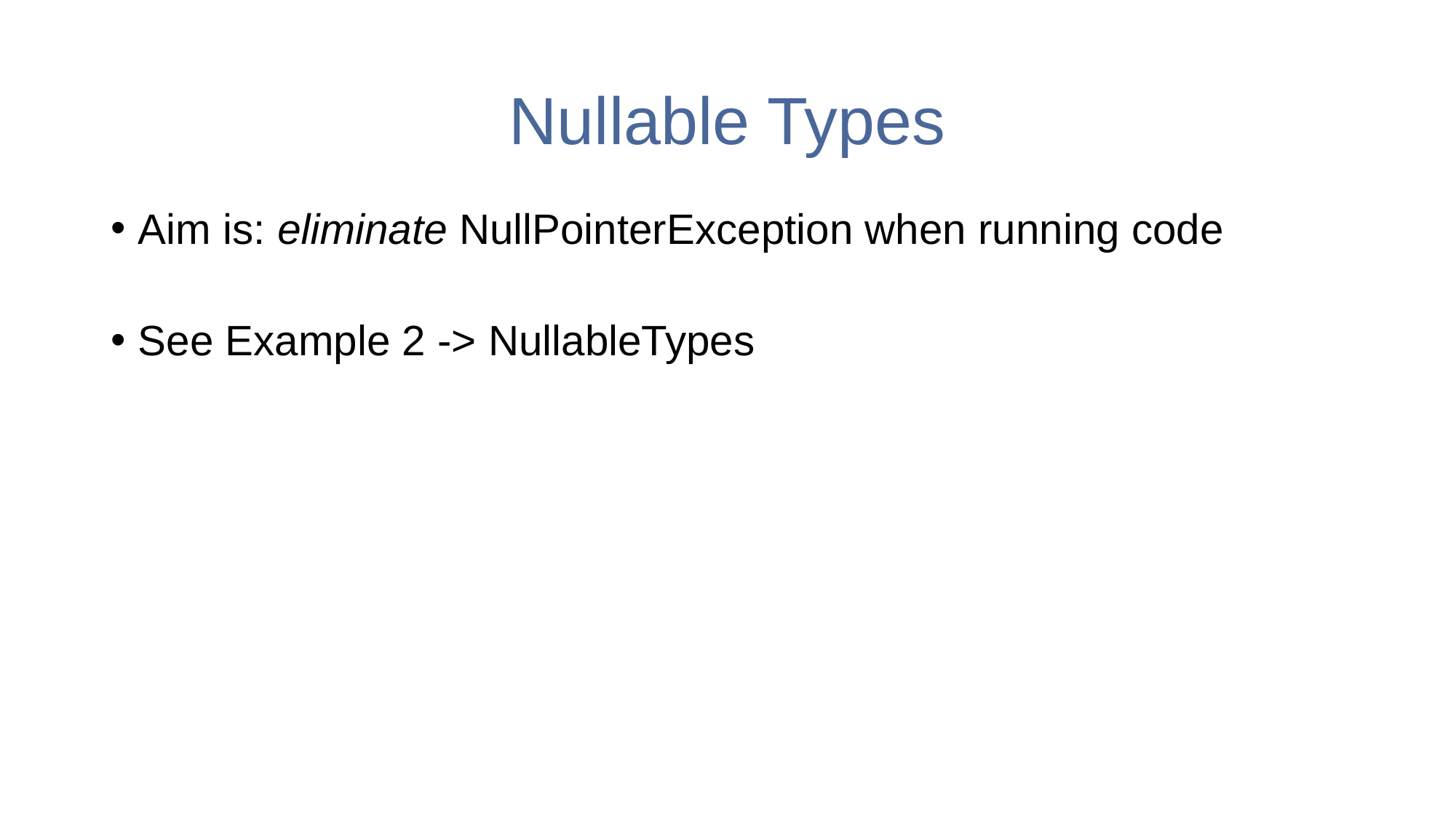

# Nullable Types
Aim is: eliminate NullPointerException when running code
See Example 2 -> NullableTypes